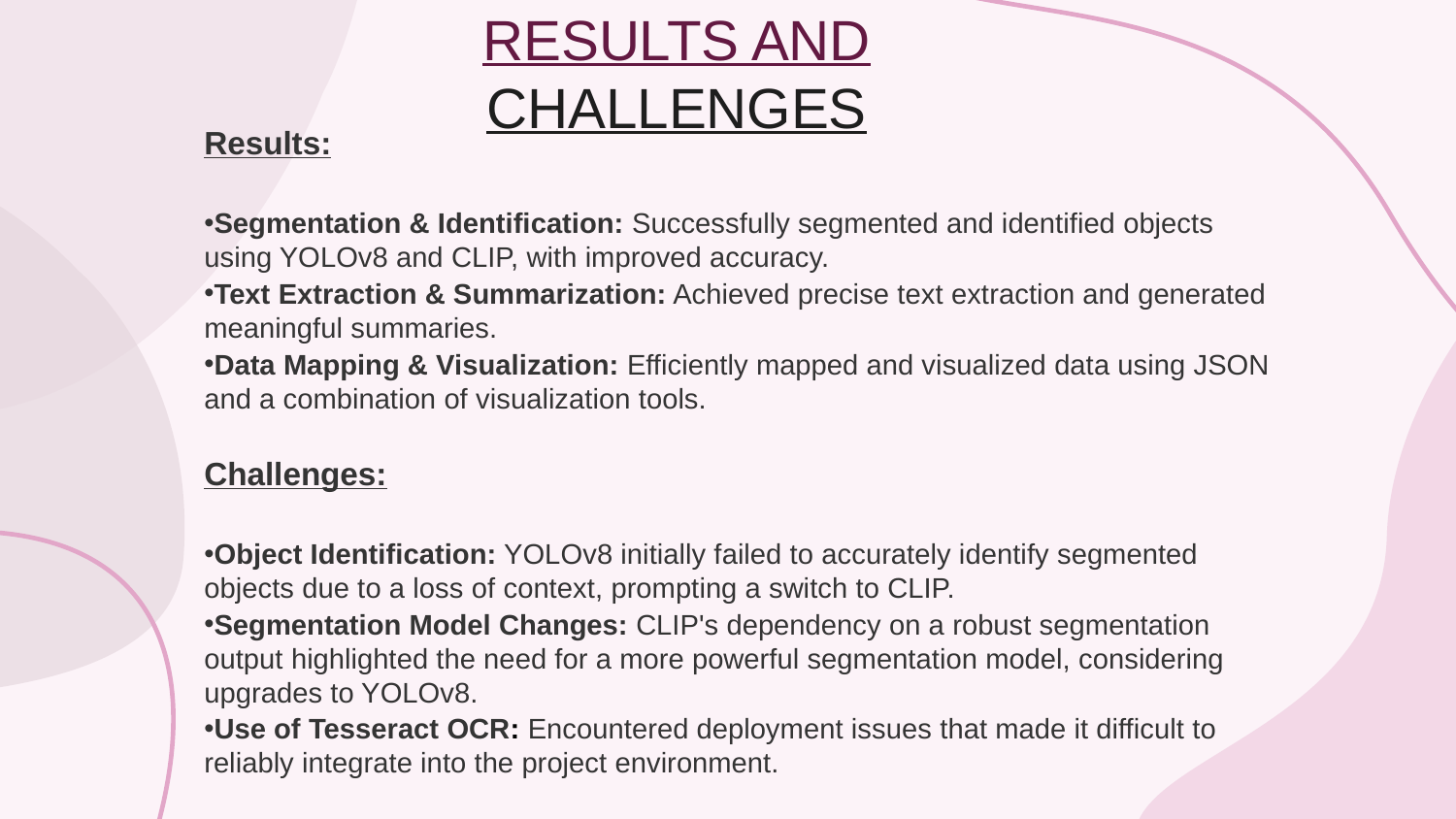

# RESULTS AND CHALLENGES
Results:

Segmentation & Identification: Successfully segmented and identified objects using YOLOv8 and CLIP, with improved accuracy.
Text Extraction & Summarization: Achieved precise text extraction and generated meaningful summaries.
Data Mapping & Visualization: Efficiently mapped and visualized data using JSON and a combination of visualization tools.

Challenges:

Object Identification: YOLOv8 initially failed to accurately identify segmented objects due to a loss of context, prompting a switch to CLIP.
Segmentation Model Changes: CLIP's dependency on a robust segmentation output highlighted the need for a more powerful segmentation model, considering upgrades to YOLOv8.
Use of Tesseract OCR: Encountered deployment issues that made it difficult to reliably integrate into the project environment.